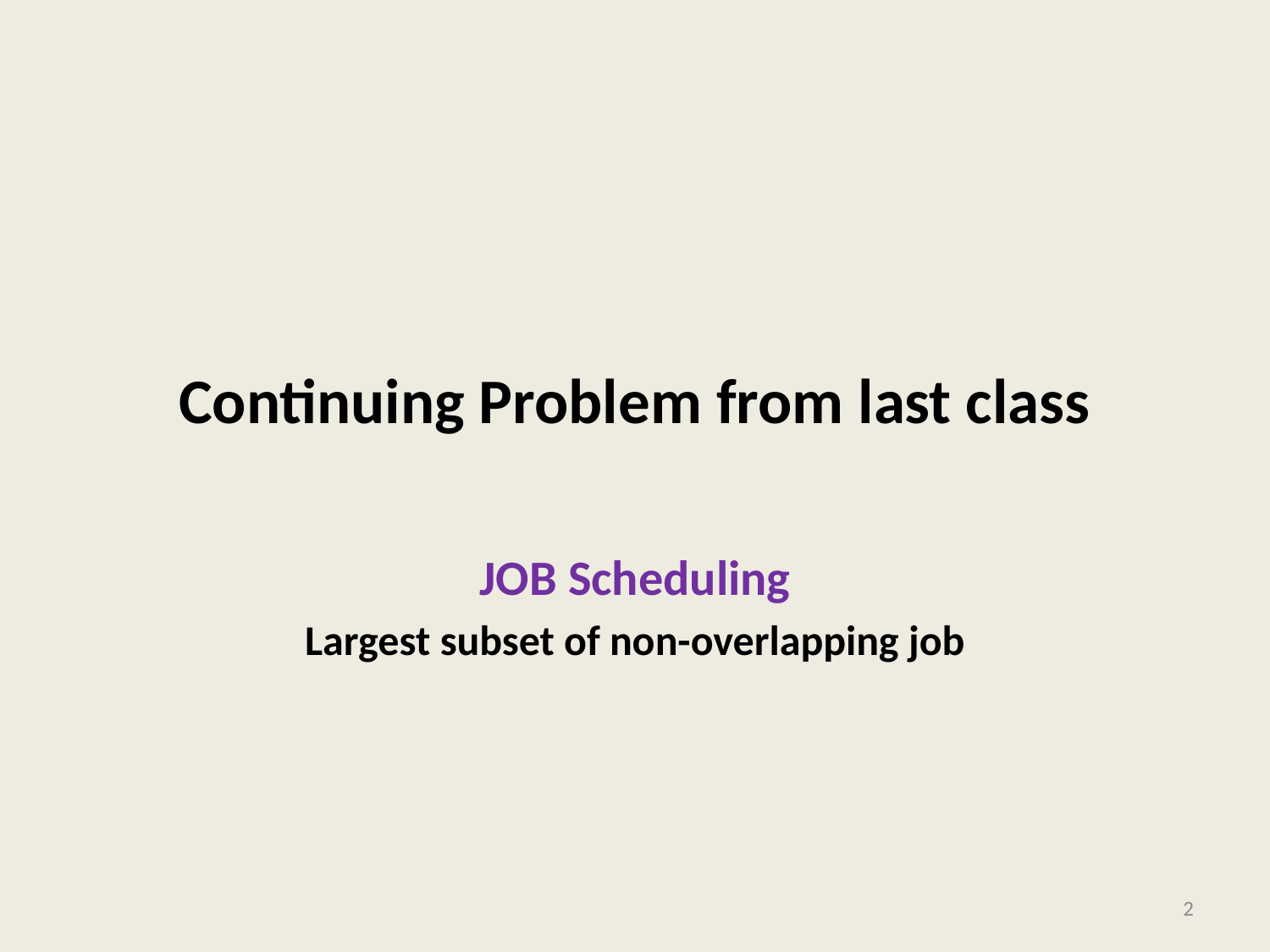

# Continuing Problem from last class
JOB Scheduling
Largest subset of non-overlapping job
2